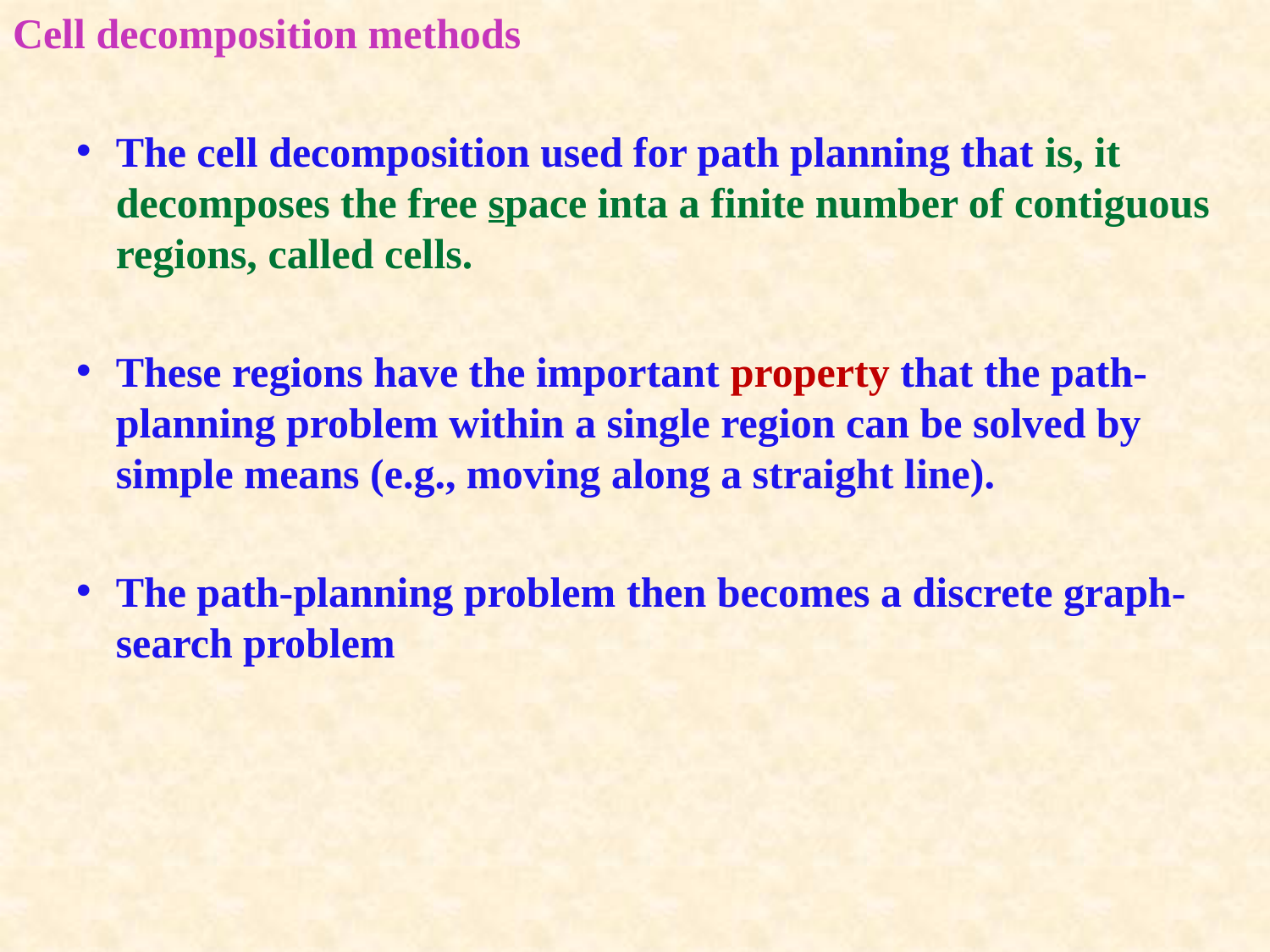

Cell decomposition methods

The cell decomposition used for path planning that is, it decomposes the free space inta a finite number of contiguous regions, called cells.

These regions have the important property that the path-planning problem within a single region can be solved by simple means (e.g., moving along a straight line).

The path-planning problem then becomes a discrete graph-search problem